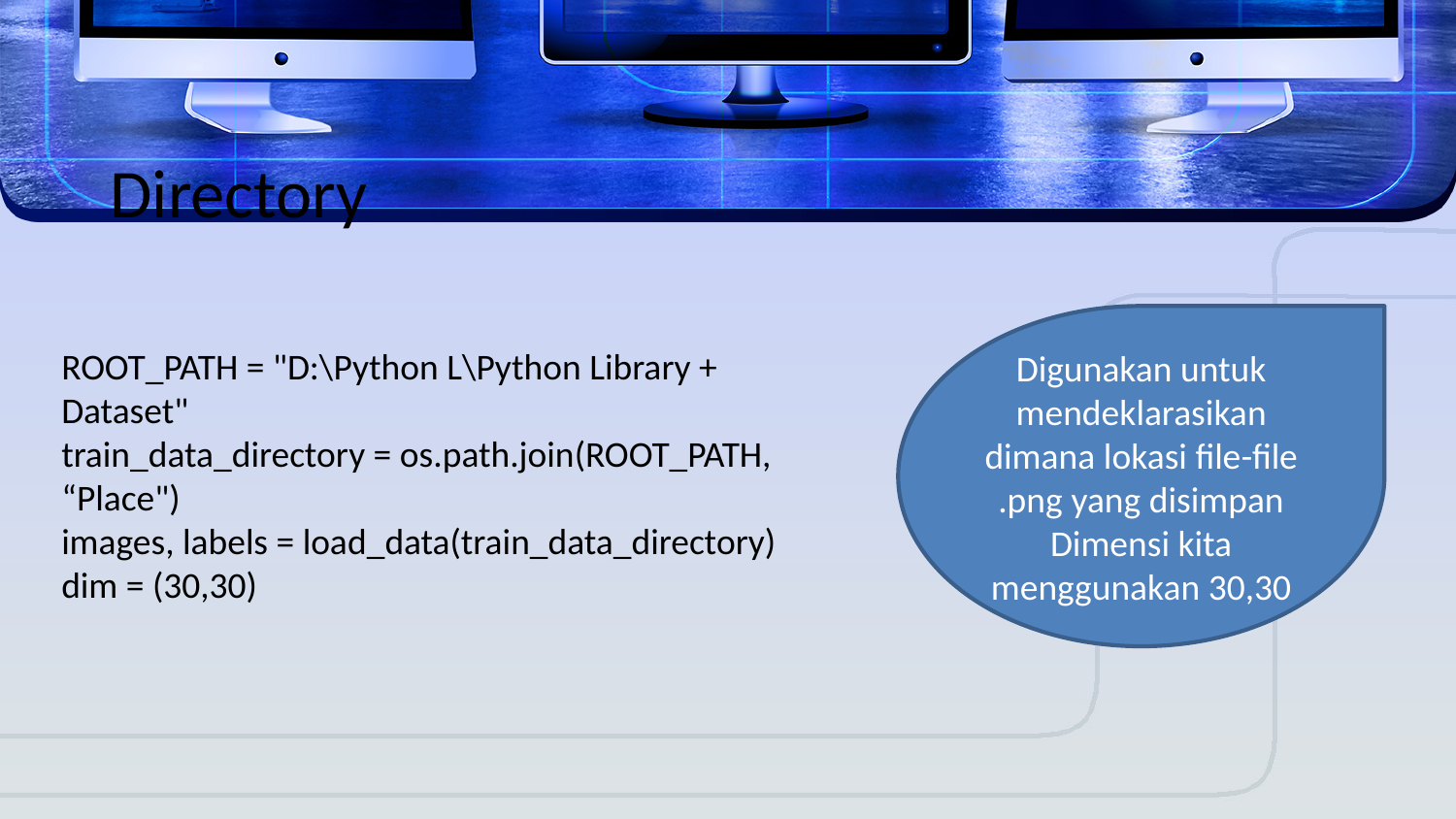

Directory
Digunakan untuk mendeklarasikan dimana lokasi file-file .png yang disimpan
Dimensi kita menggunakan 30,30
ROOT_PATH = "D:\Python L\Python Library + Dataset"
train_data_directory = os.path.join(ROOT_PATH, “Place")
images, labels = load_data(train_data_directory)
dim = (30,30)